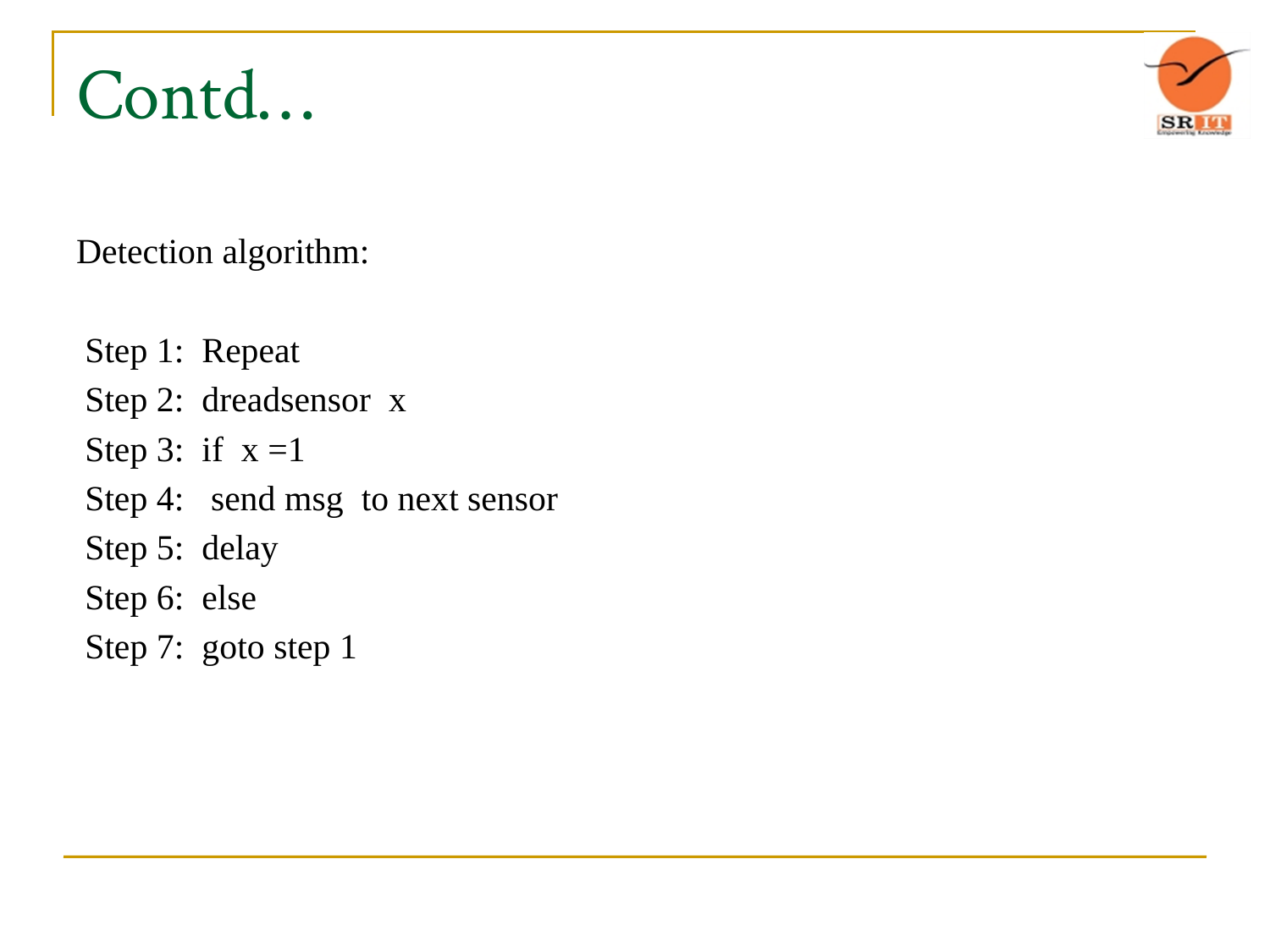

# Contd…
Detection algorithm:

 Step 1:  Repeat
 Step 2:  dreadsensor  x
 Step 3:  if  x =1
 Step 4:   send msg  to next sensor
 Step 5:  delay
 Step 6:  else
 Step 7:  goto step 1